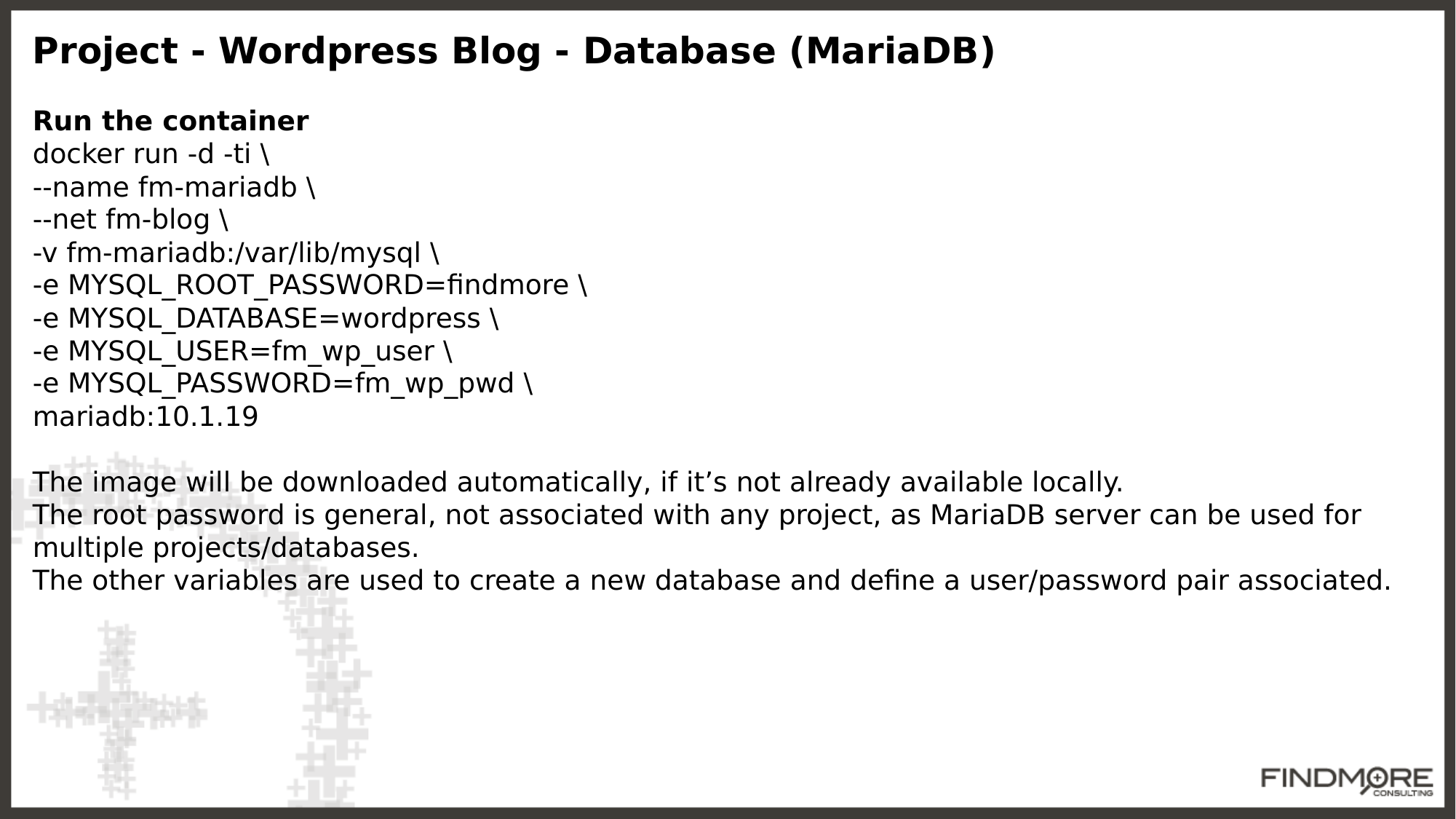

Project - Wordpress Blog - Database (MariaDB)

Run the container
docker run -d -ti \
--name fm-mariadb \
--net fm-blog \
-v fm-mariadb:/var/lib/mysql \
-e MYSQL_ROOT_PASSWORD=findmore \
-e MYSQL_DATABASE=wordpress \
-e MYSQL_USER=fm_wp_user \
-e MYSQL_PASSWORD=fm_wp_pwd \
mariadb:10.1.19

The image will be downloaded automatically, if it’s not already available locally.
The root password is general, not associated with any project, as MariaDB server can be used for multiple projects/databases.
The other variables are used to create a new database and define a user/password pair associated.